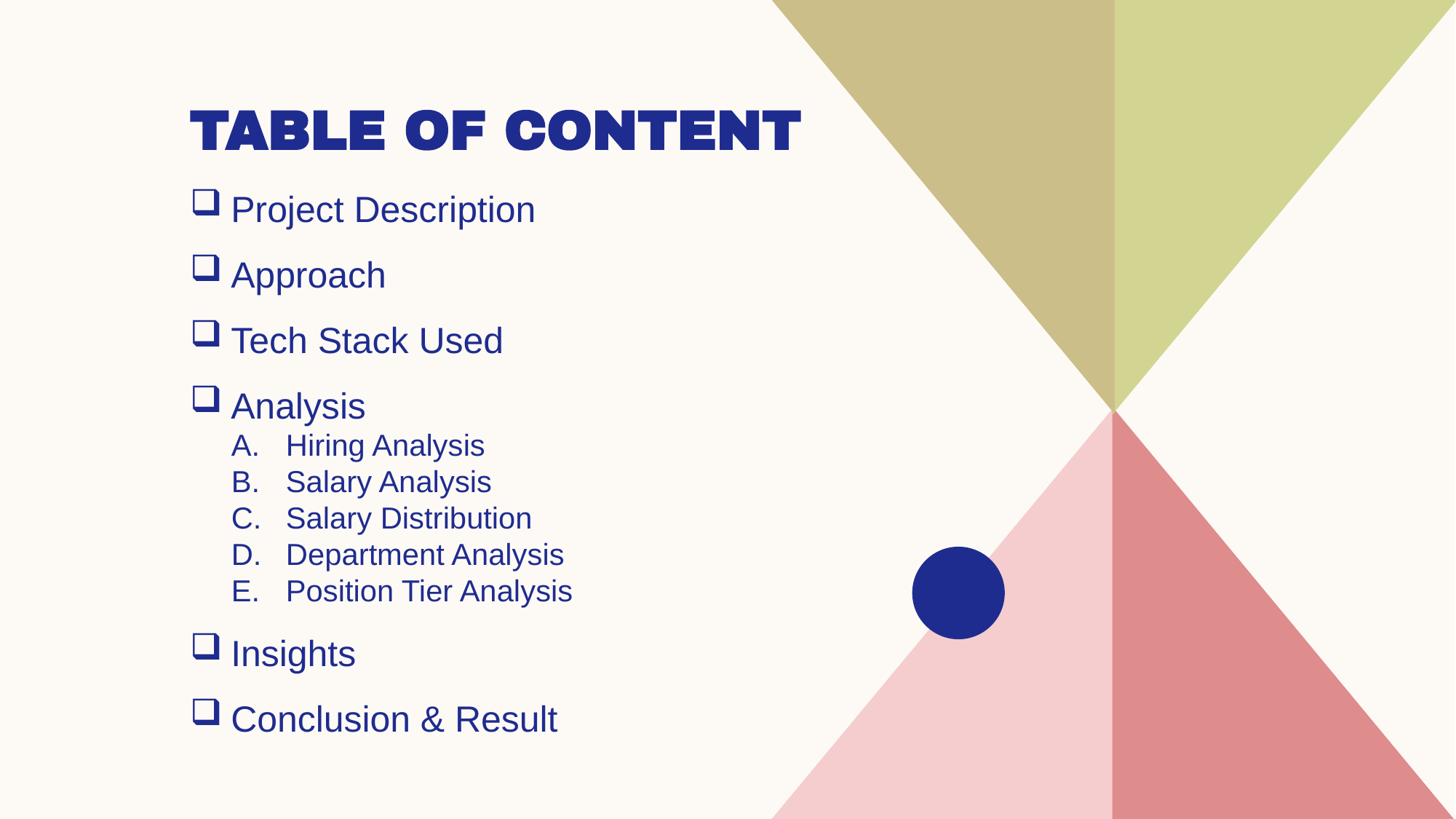

# TABLE OF CONTENT
Project Description
Approach
Tech Stack Used
Analysis
Hiring Analysis
Salary Analysis
Salary Distribution
Department Analysis
Position Tier Analysis
Insights
Conclusion & Result